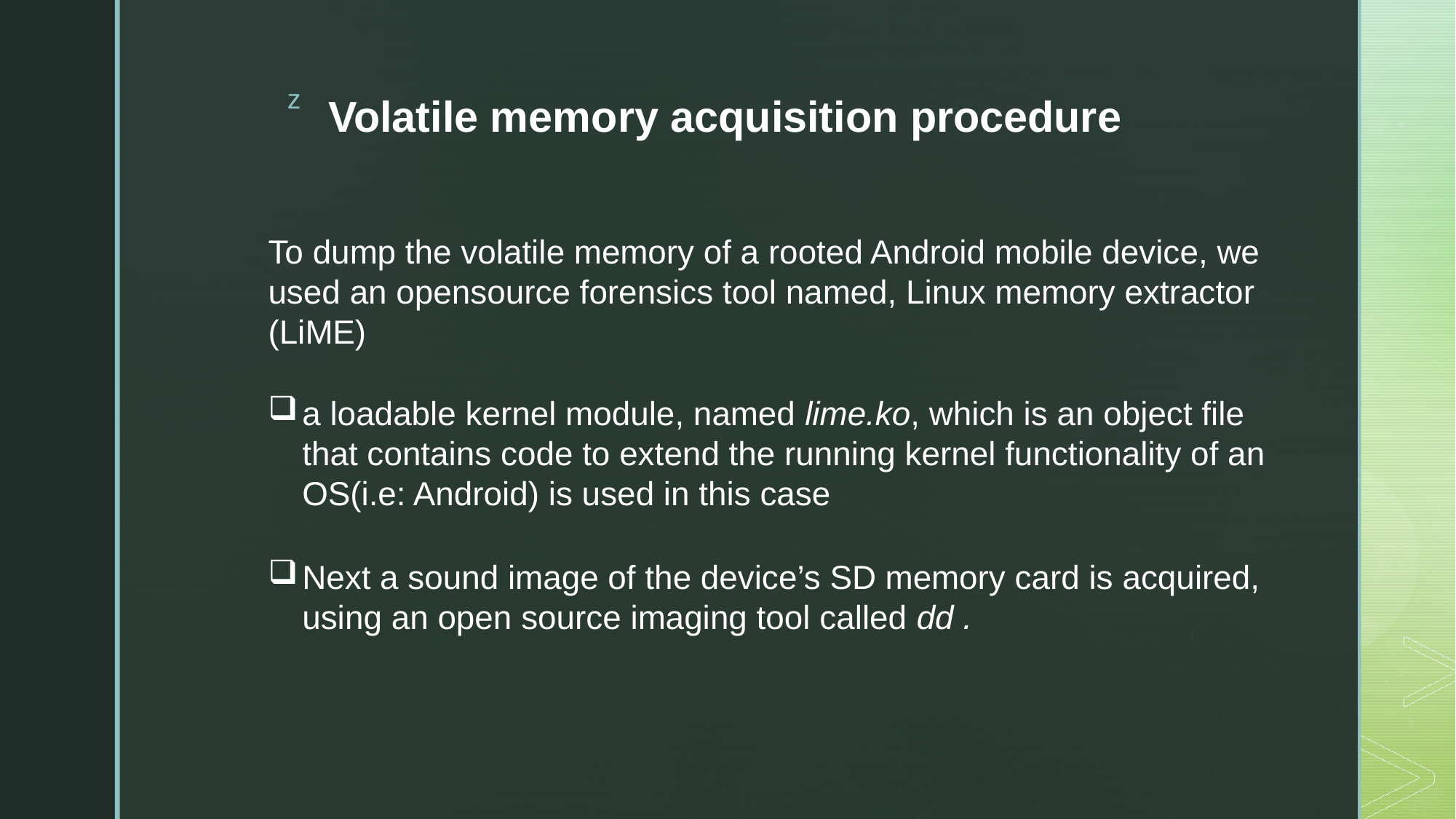

# Volatile memory acquisition procedure
To dump the volatile memory of a rooted Android mobile device, we used an opensource forensics tool named, Linux memory extractor (LiME)
a loadable kernel module, named lime.ko, which is an object file that contains code to extend the running kernel functionality of an OS(i.e: Android) is used in this case
Next a sound image of the device’s SD memory card is acquired, using an open source imaging tool called dd .